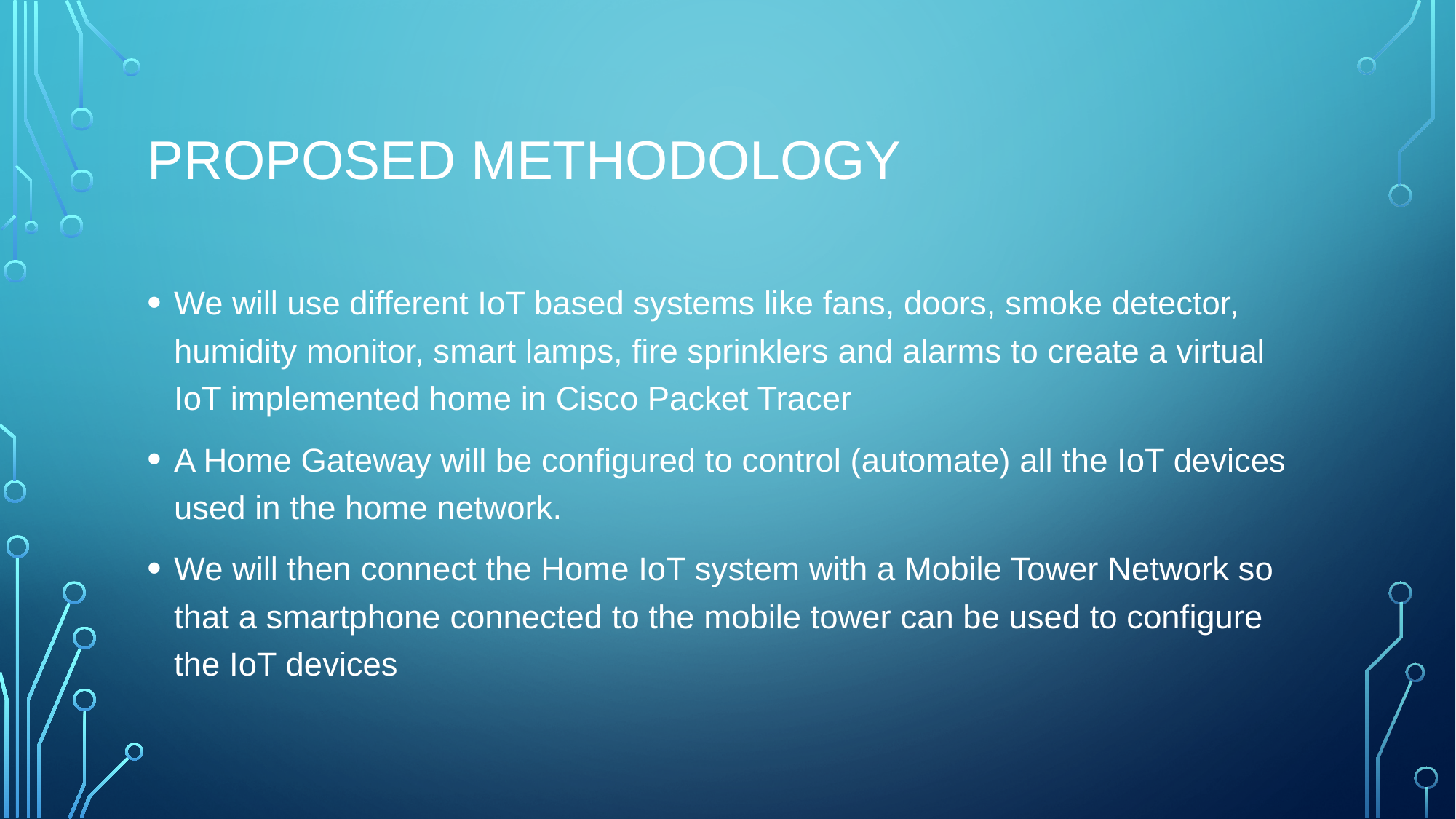

# Proposed methodology
We will use different IoT based systems like fans, doors, smoke detector, humidity monitor, smart lamps, fire sprinklers and alarms to create a virtual IoT implemented home in Cisco Packet Tracer
A Home Gateway will be configured to control (automate) all the IoT devices used in the home network.
We will then connect the Home IoT system with a Mobile Tower Network so that a smartphone connected to the mobile tower can be used to configure the IoT devices